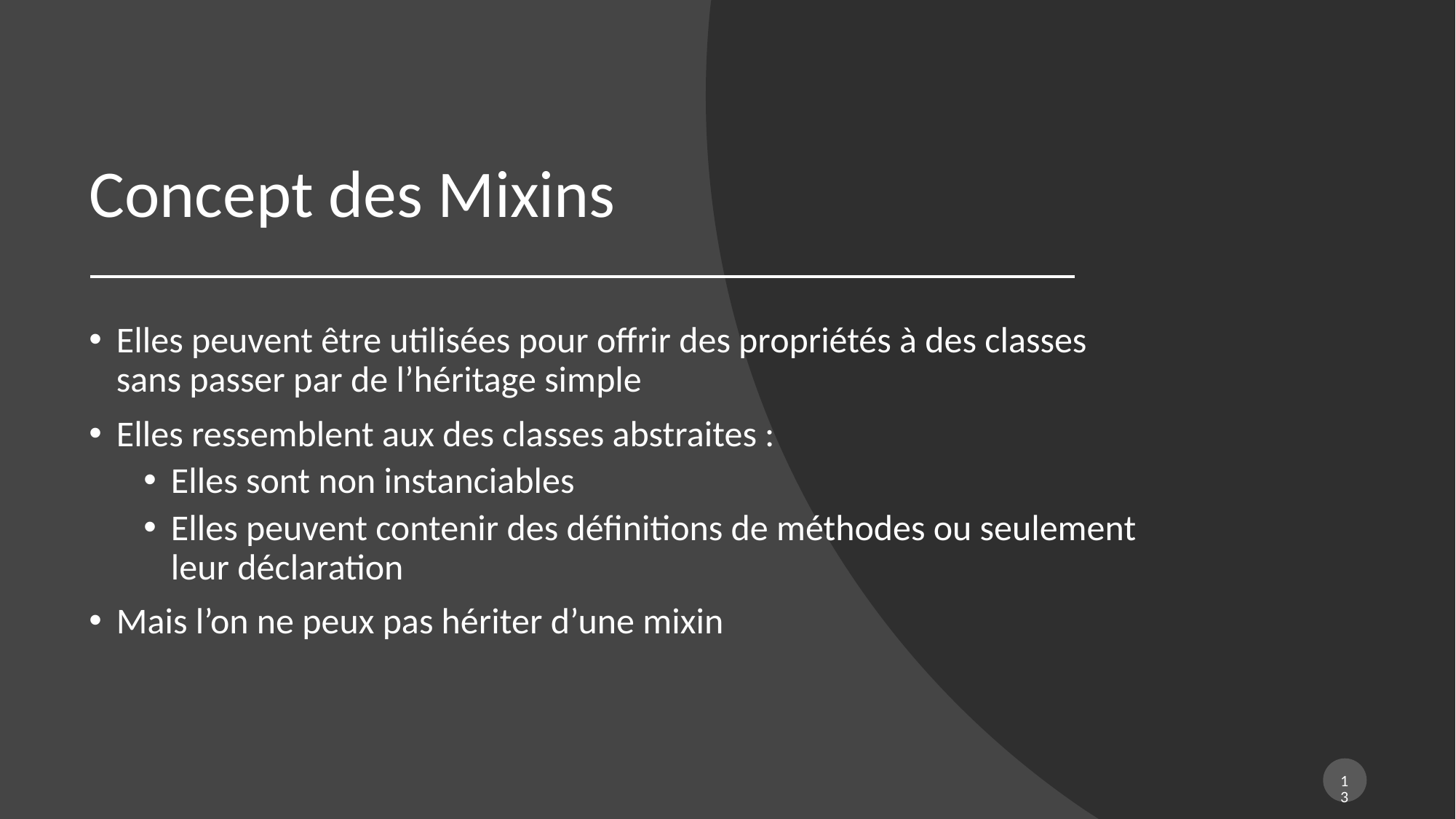

# Concept des Mixins
Elles peuvent être utilisées pour offrir des propriétés à des classes sans passer par de l’héritage simple
Elles ressemblent aux des classes abstraites :
Elles sont non instanciables
Elles peuvent contenir des définitions de méthodes ou seulement leur déclaration
Mais l’on ne peux pas hériter d’une mixin

13